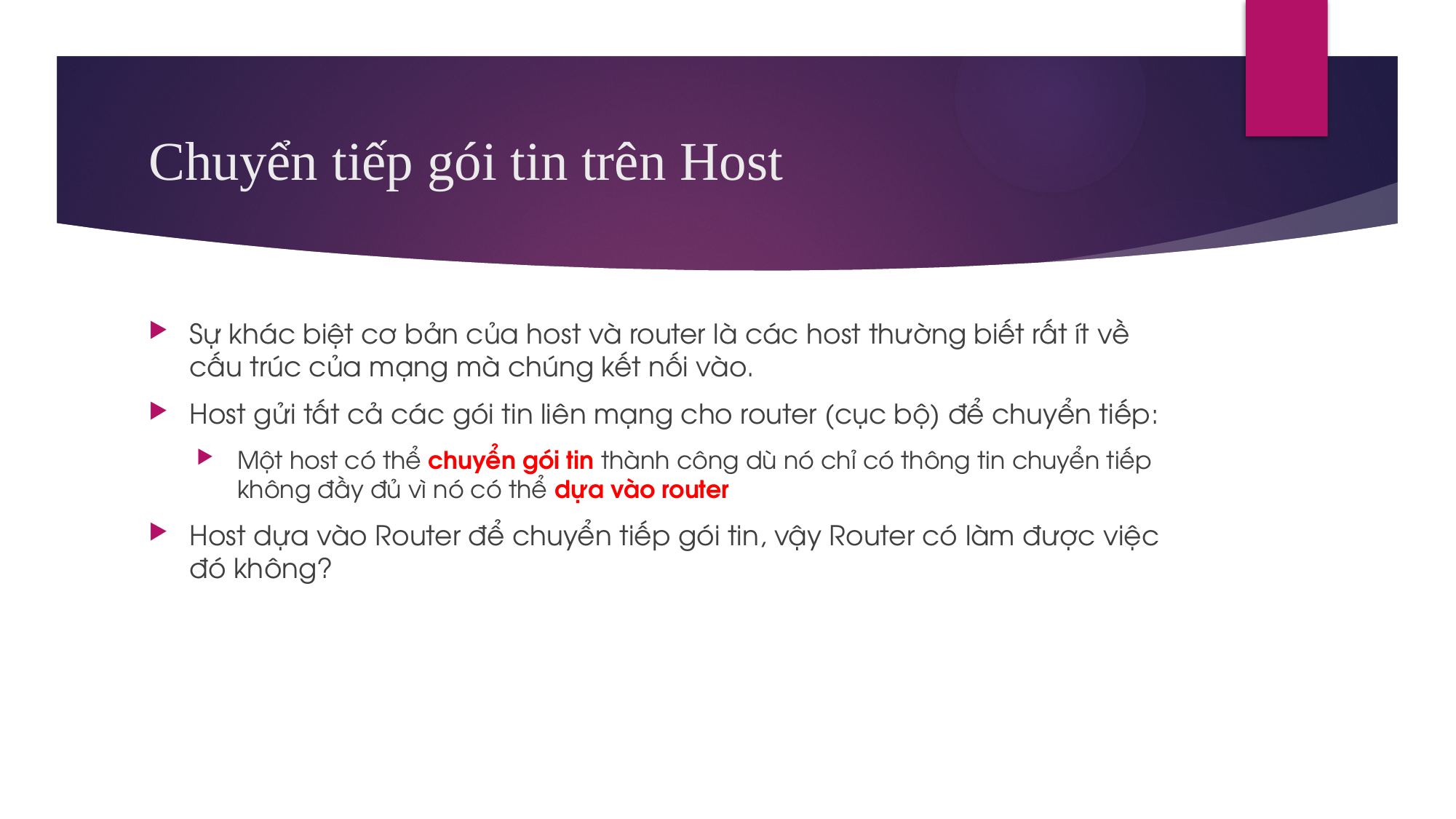

# Chuyển tiếp gói tin trên Host
Sự khác biệt cơ bản của host và router là các host thường biết rất ít về cấu trúc của mạng mà chúng kết nối vào.
Host gửi tất cả các gói tin liên mạng cho router (cục bộ) để chuyển tiếp:
Một host có thể chuyển gói tin thành công dù nó chỉ có thông tin chuyển tiếp không đầy đủ vì nó có thể dựa vào router
Host dựa vào Router để chuyển tiếp gói tin, vậy Router có làm được việc đó không?